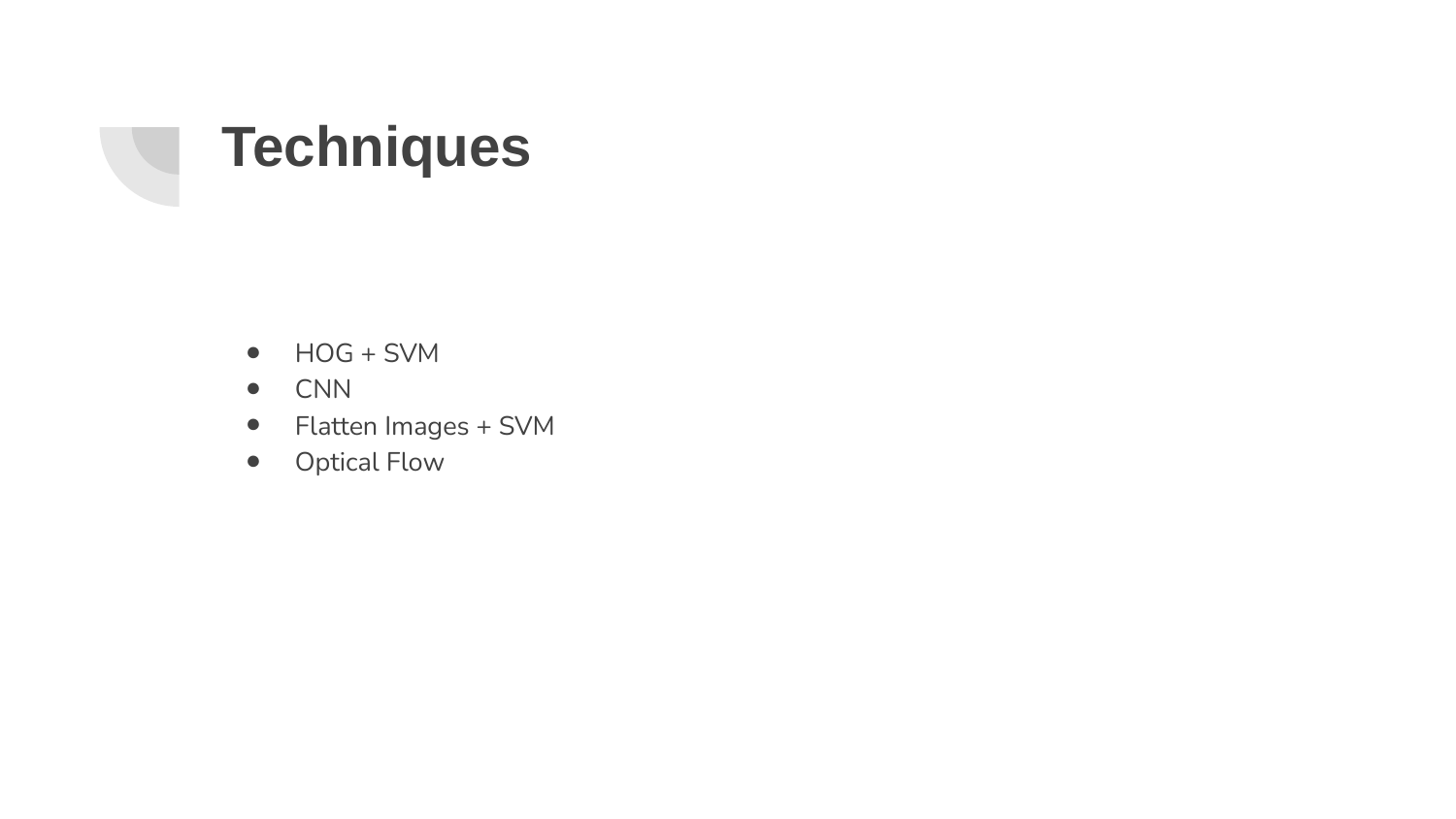

# Techniques

HOG + SVM
CNN
Flatten Images + SVM
Optical Flow